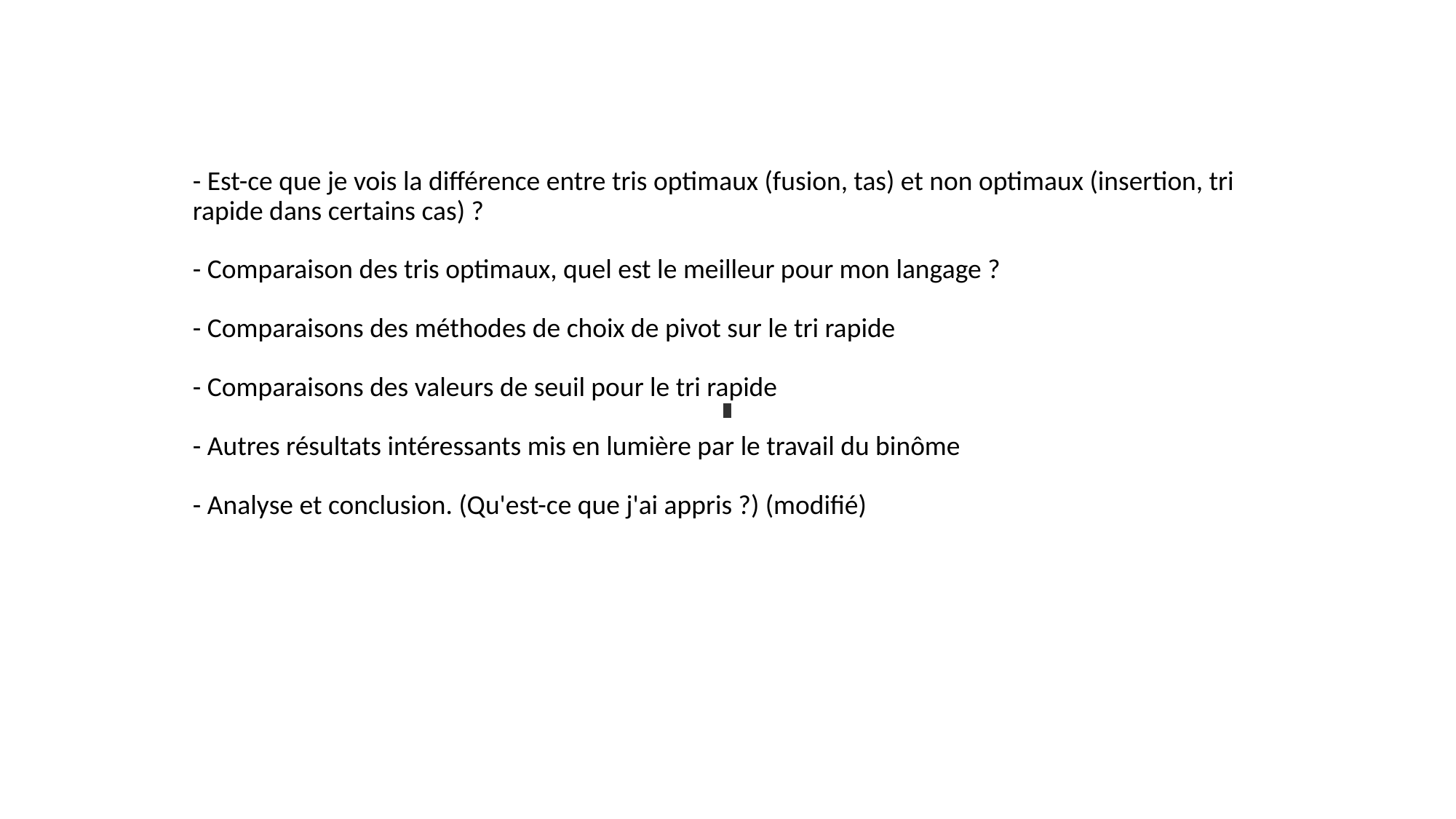

# - Est-ce que je vois la différence entre tris optimaux (fusion, tas) et non optimaux (insertion, tri rapide dans certains cas) ? - Comparaison des tris optimaux, quel est le meilleur pour mon langage ? - Comparaisons des méthodes de choix de pivot sur le tri rapide - Comparaisons des valeurs de seuil pour le tri rapide - Autres résultats intéressants mis en lumière par le travail du binôme - Analyse et conclusion. (Qu'est-ce que j'ai appris ?) (modifié)